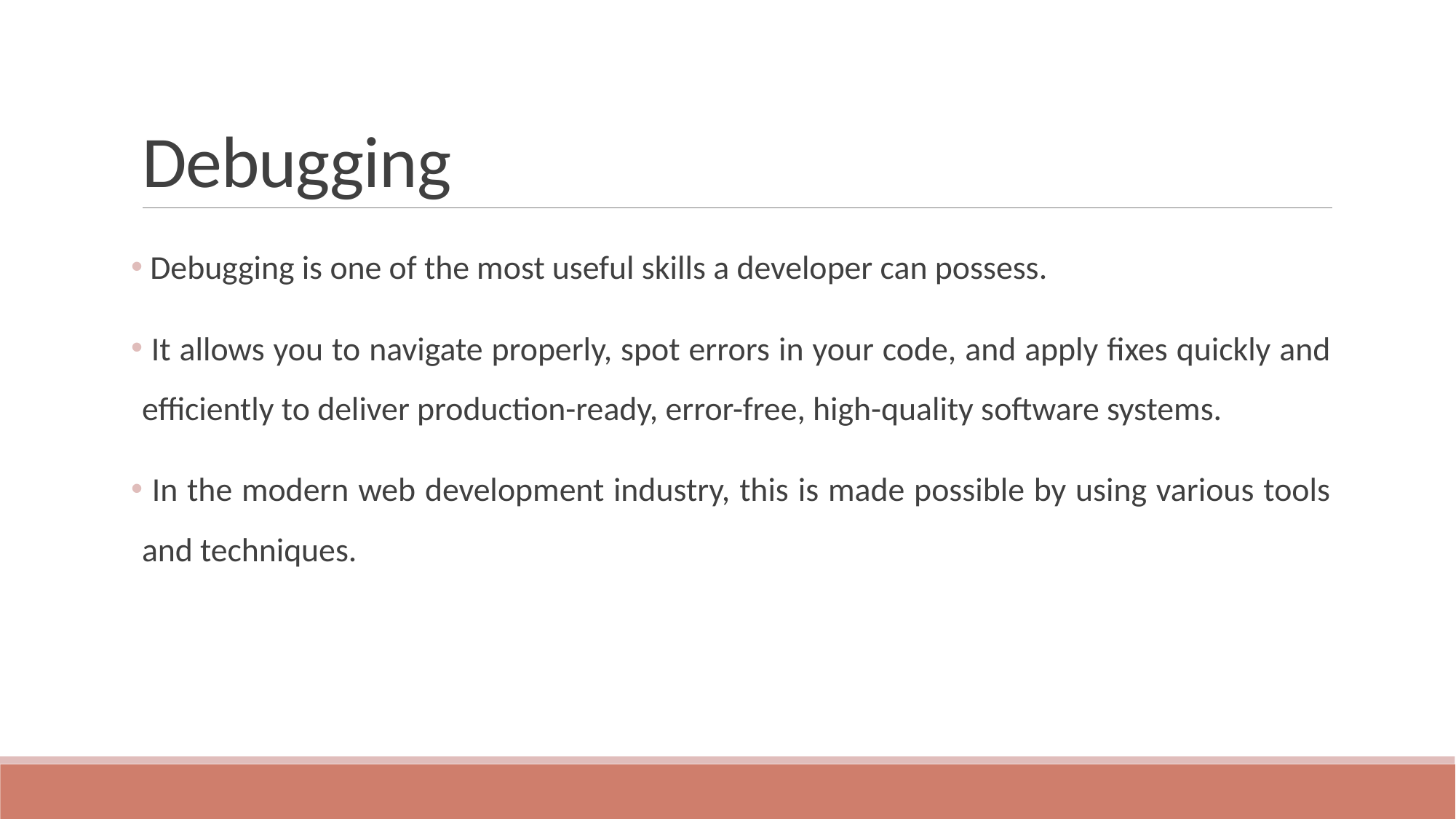

# Debugging
 Debugging is one of the most useful skills a developer can possess.
 It allows you to navigate properly, spot errors in your code, and apply fixes quickly and efficiently to deliver production-ready, error-free, high-quality software systems.
 In the modern web development industry, this is made possible by using various tools and techniques.